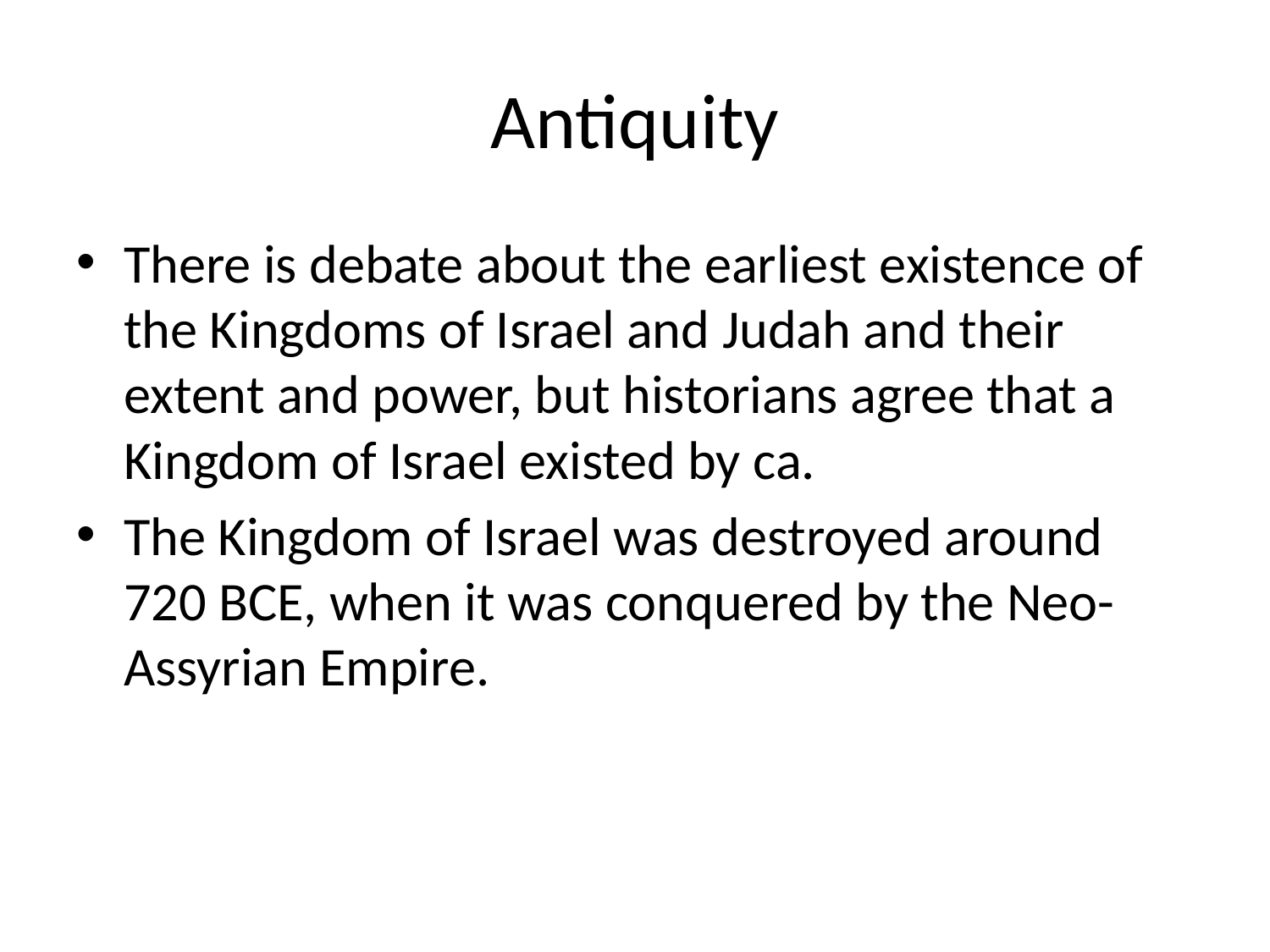

# Antiquity
There is debate about the earliest existence of the Kingdoms of Israel and Judah and their extent and power, but historians agree that a Kingdom of Israel existed by ca.
The Kingdom of Israel was destroyed around 720 BCE, when it was conquered by the Neo-Assyrian Empire.